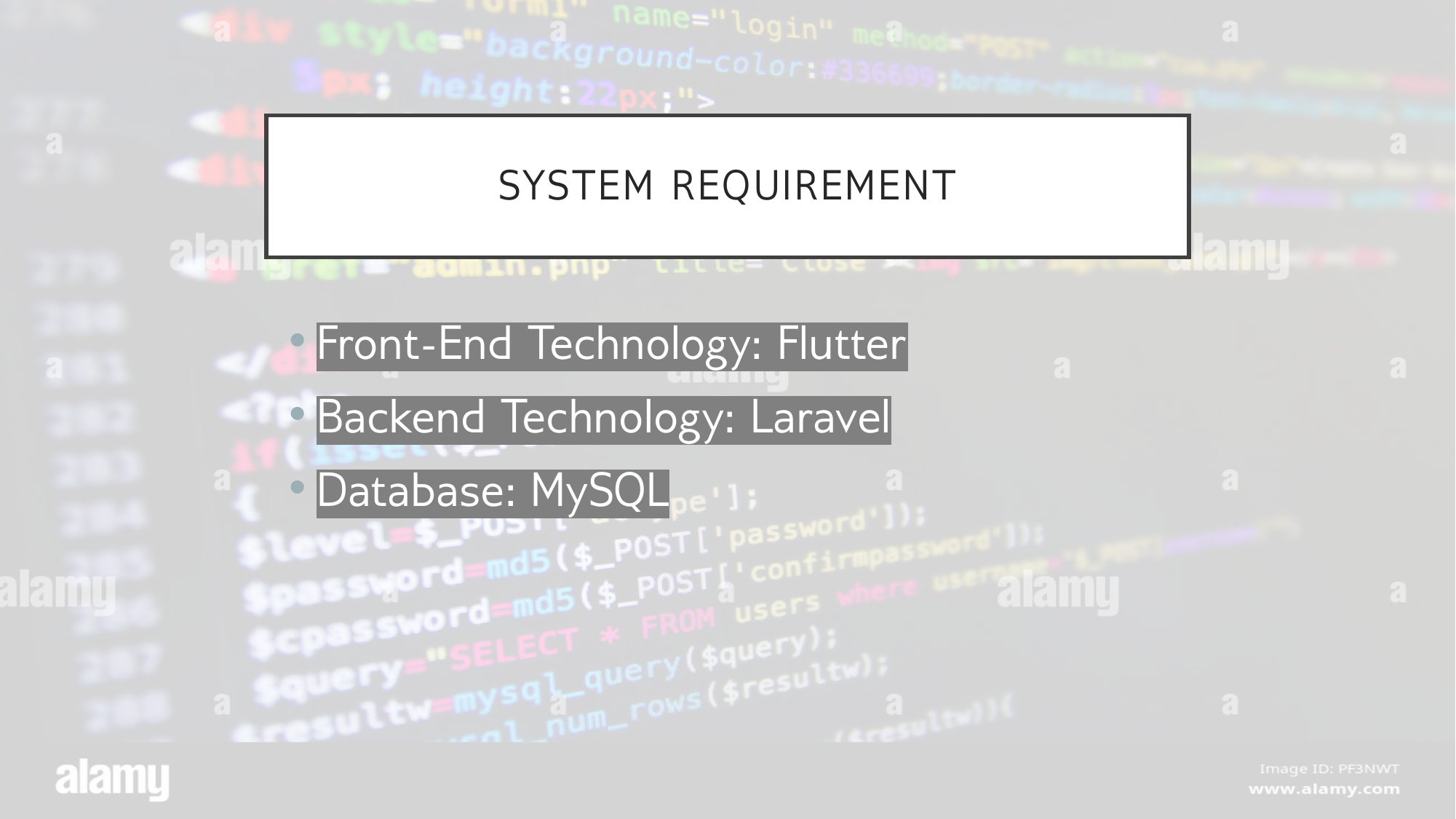

# System requirement
Front-End Technology: Flutter
Backend Technology: Laravel
Database: MySQL